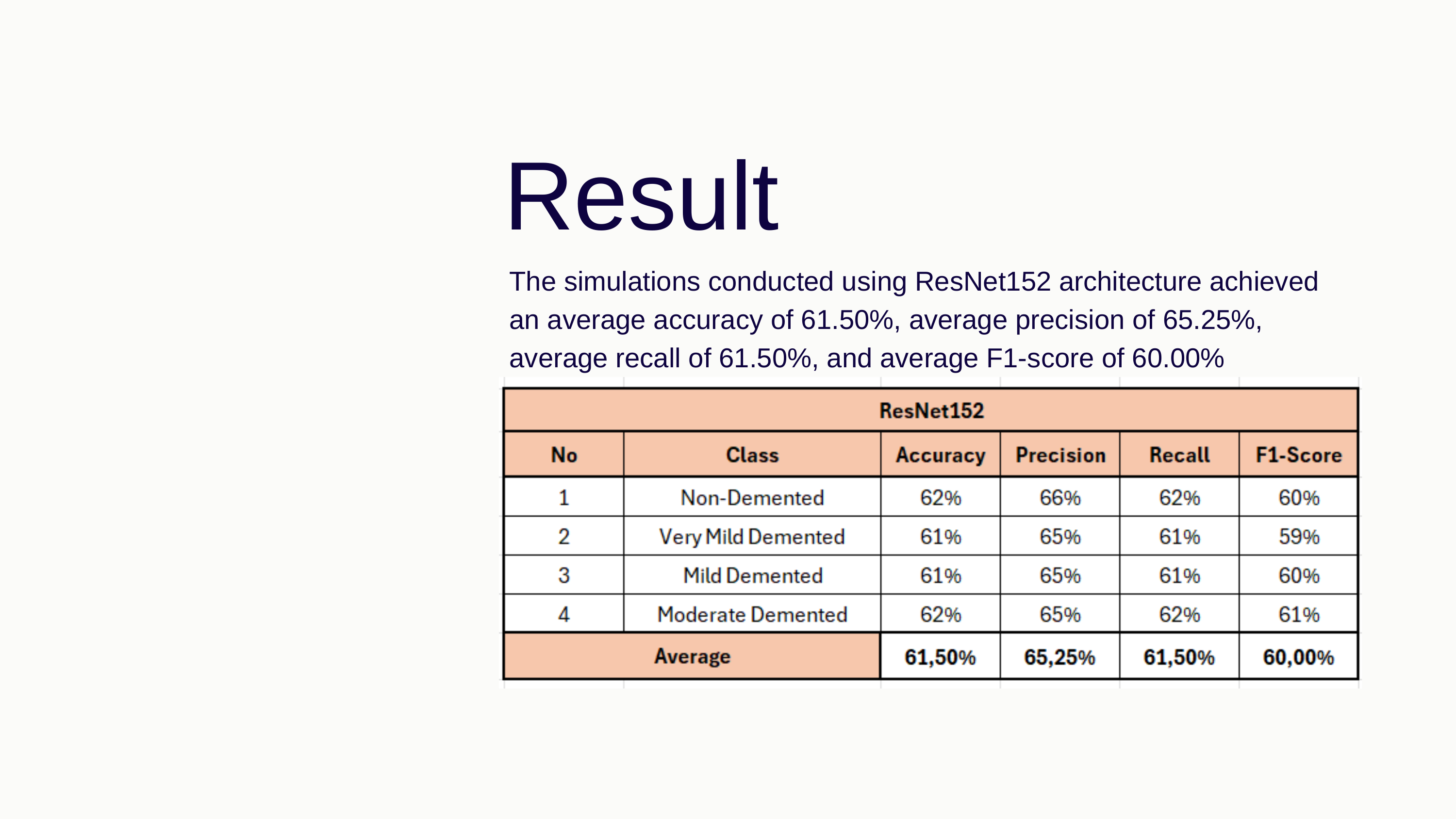

Result
The simulations conducted using ResNet152 architecture achieved an average accuracy of 61.50%, average precision of 65.25%, average recall of 61.50%, and average F1-score of 60.00%